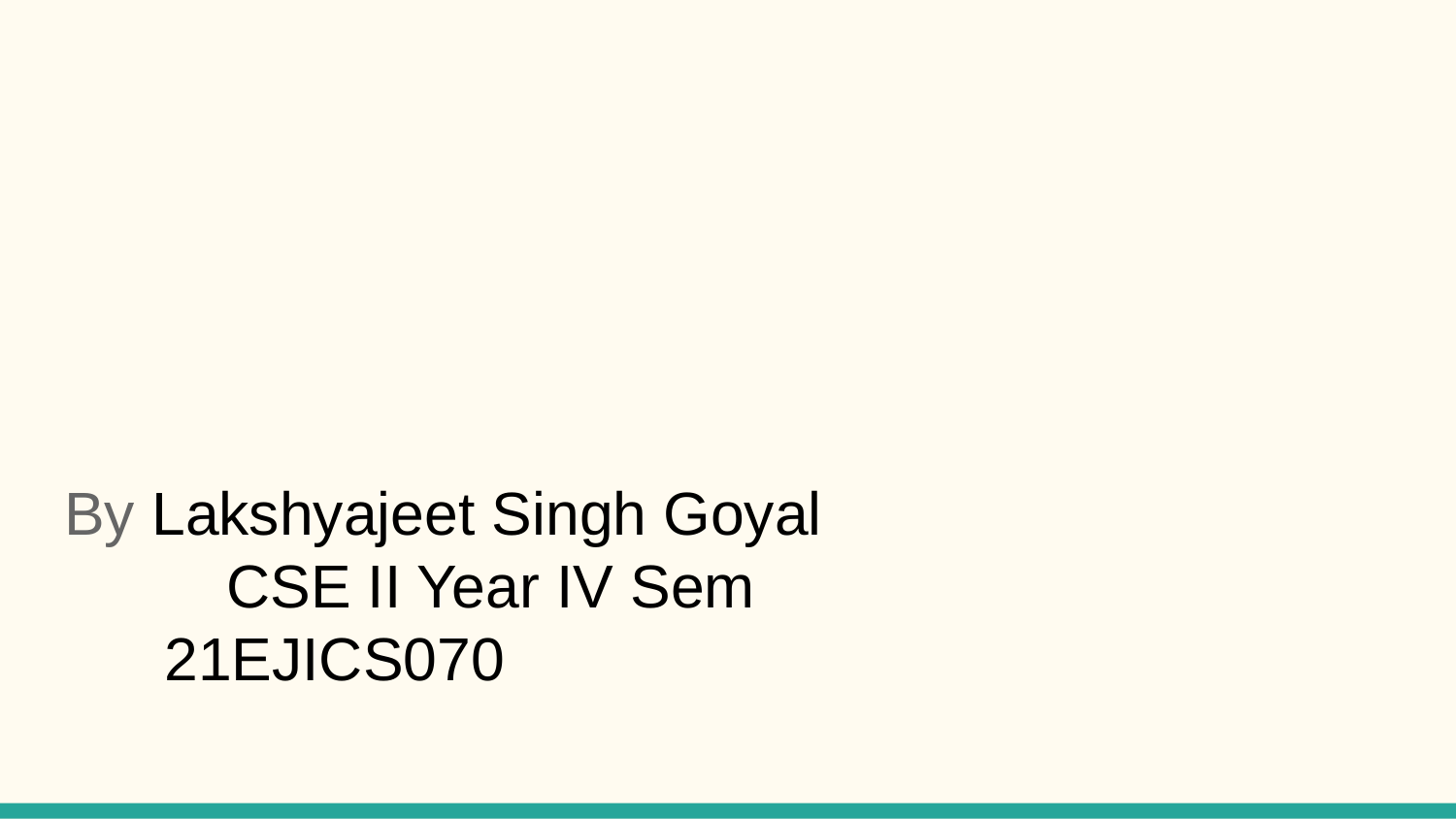

# By Lakshyajeet Singh Goyal
	 CSE II Year IV Sem
      21EJICS070